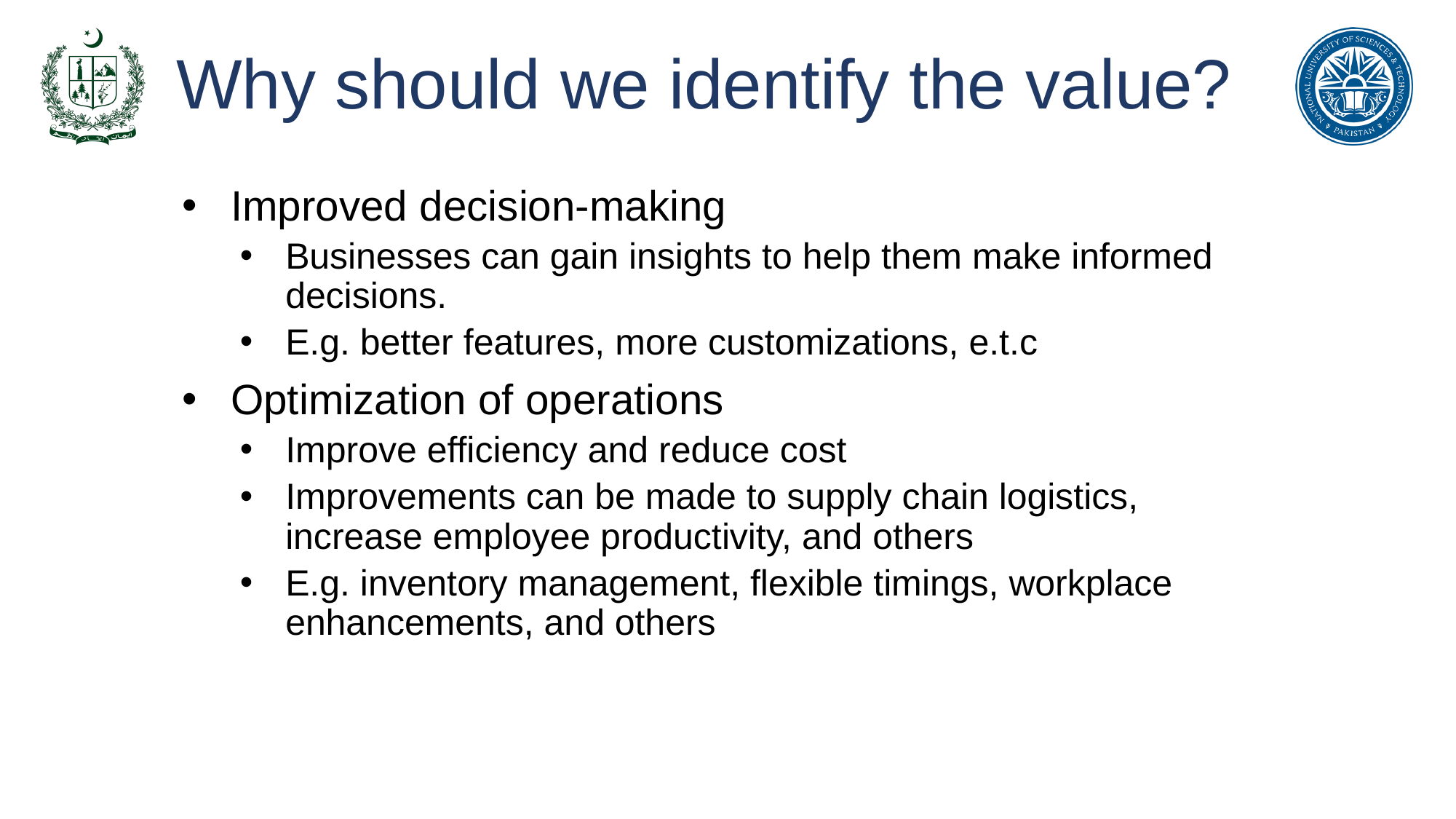

# Why should we identify the value?
Improved decision-making
Businesses can gain insights to help them make informed decisions.
E.g. better features, more customizations, e.t.c
Optimization of operations
Improve efficiency and reduce cost
Improvements can be made to supply chain logistics, increase employee productivity, and others
E.g. inventory management, flexible timings, workplace enhancements, and others
10